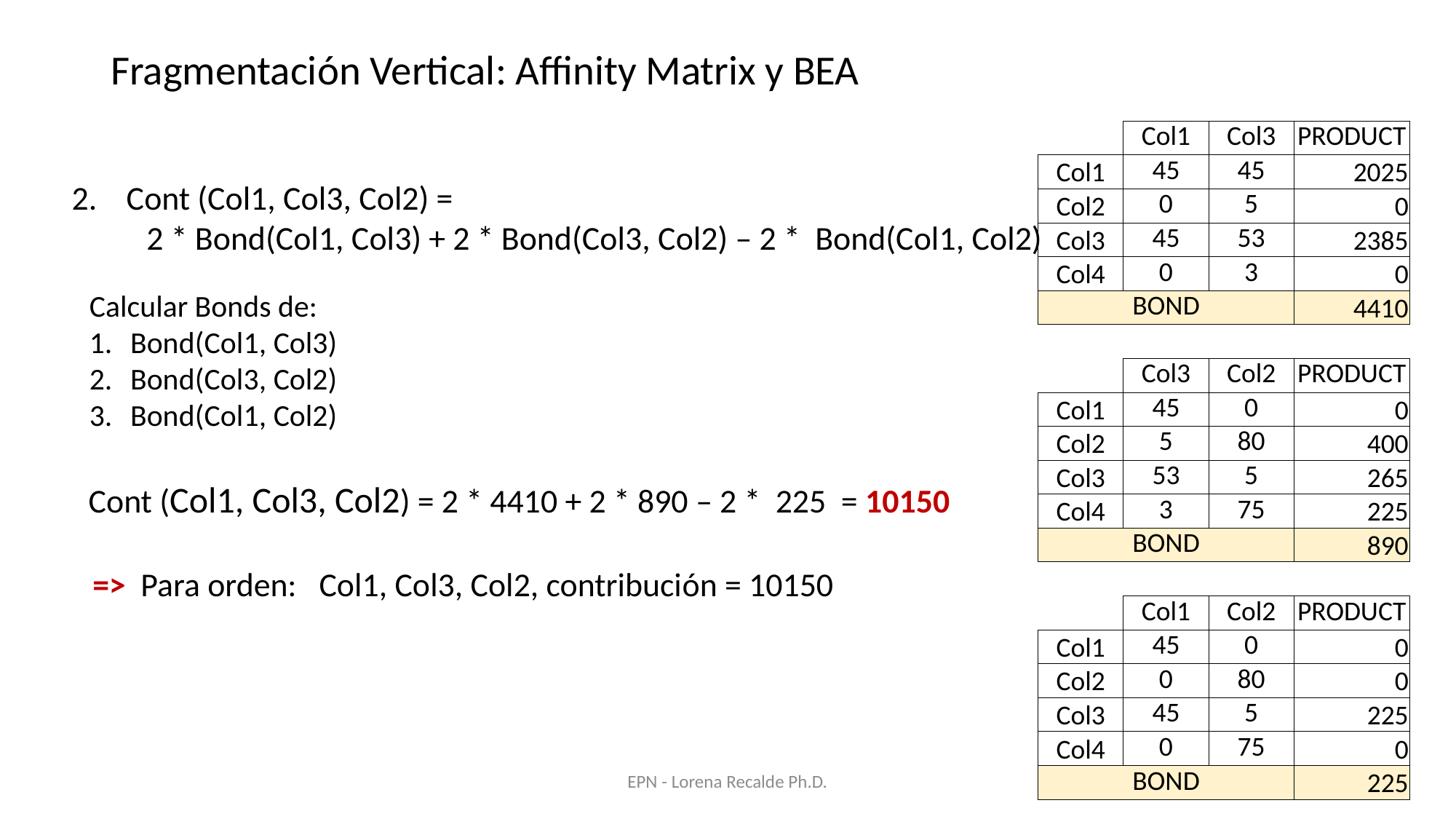

# Fragmentación Vertical: Affinity Matrix y BEA
|  | Col1 | Col3 | PRODUCT |
| --- | --- | --- | --- |
| Col1 | 45 | 45 | 2025 |
| Col2 | 0 | 5 | 0 |
| Col3 | 45 | 53 | 2385 |
| Col4 | 0 | 3 | 0 |
| BOND |  |  | 4410 |
|  |  |  |  |
|  | Col3 | Col2 | PRODUCT |
| Col1 | 45 | 0 | 0 |
| Col2 | 5 | 80 | 400 |
| Col3 | 53 | 5 | 265 |
| Col4 | 3 | 75 | 225 |
| BOND |  |  | 890 |
|  |  |  |  |
|  | Col1 | Col2 | PRODUCT |
| Col1 | 45 | 0 | 0 |
| Col2 | 0 | 80 | 0 |
| Col3 | 45 | 5 | 225 |
| Col4 | 0 | 75 | 0 |
| BOND |  |  | 225 |
Cont (Col1, Col3, Col2) =
          2 * Bond(Col1, Col3) + 2 * Bond(Col3, Col2) – 2 *  Bond(Col1, Col2)
Calcular Bonds de:
Bond(Col1, Col3)
Bond(Col3, Col2)
Bond(Col1, Col2)
Cont (Col1, Col3, Col2) = 2 * 4410 + 2 * 890 – 2 *  225  = 10150
=>  Para orden:   Col1, Col3, Col2, contribución = 10150
EPN - Lorena Recalde Ph.D.
11